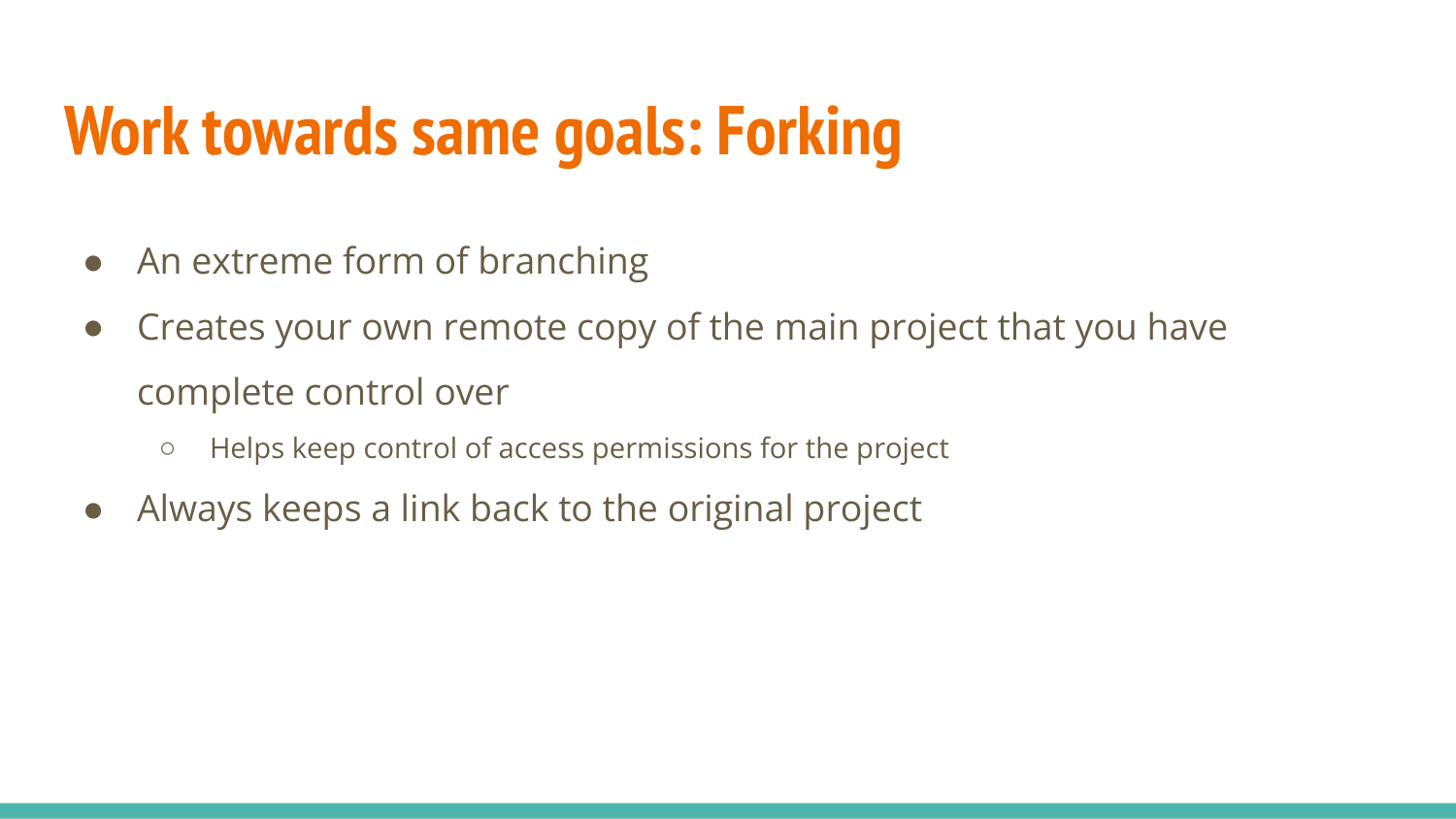

# Work towards same goals: Forking
An extreme form of branching
Creates your own remote copy of the main project that you have complete control over
Helps keep control of access permissions for the project
Always keeps a link back to the original project